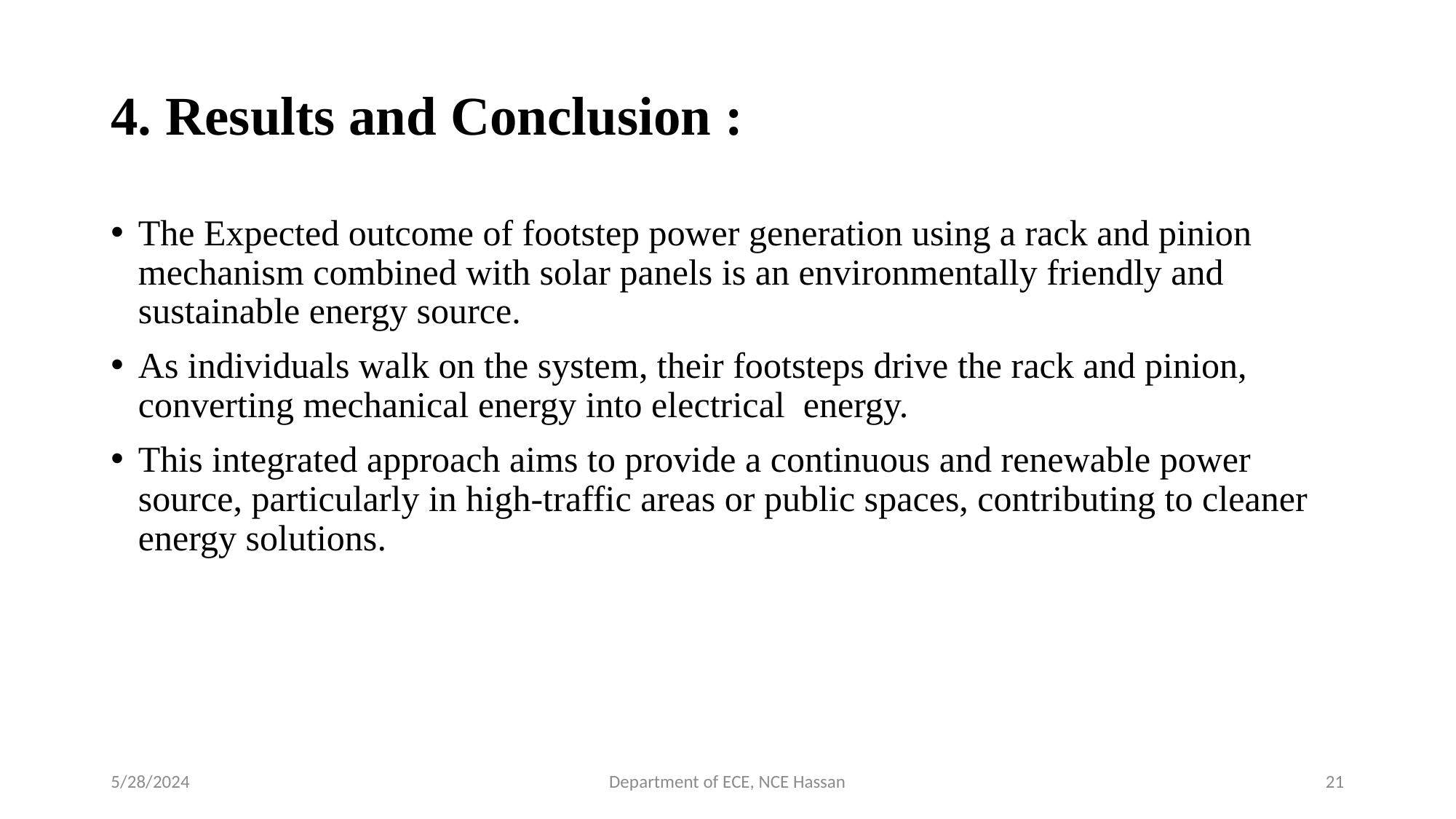

# 4. Results and Conclusion :
The Expected outcome of footstep power generation using a rack and pinion mechanism combined with solar panels is an environmentally friendly and sustainable energy source.
As individuals walk on the system, their footsteps drive the rack and pinion, converting mechanical energy into electrical  energy.
This integrated approach aims to provide a continuous and renewable power source, particularly in high-traffic areas or public spaces, contributing to cleaner energy solutions.
5/28/2024
Department of ECE, NCE Hassan
21